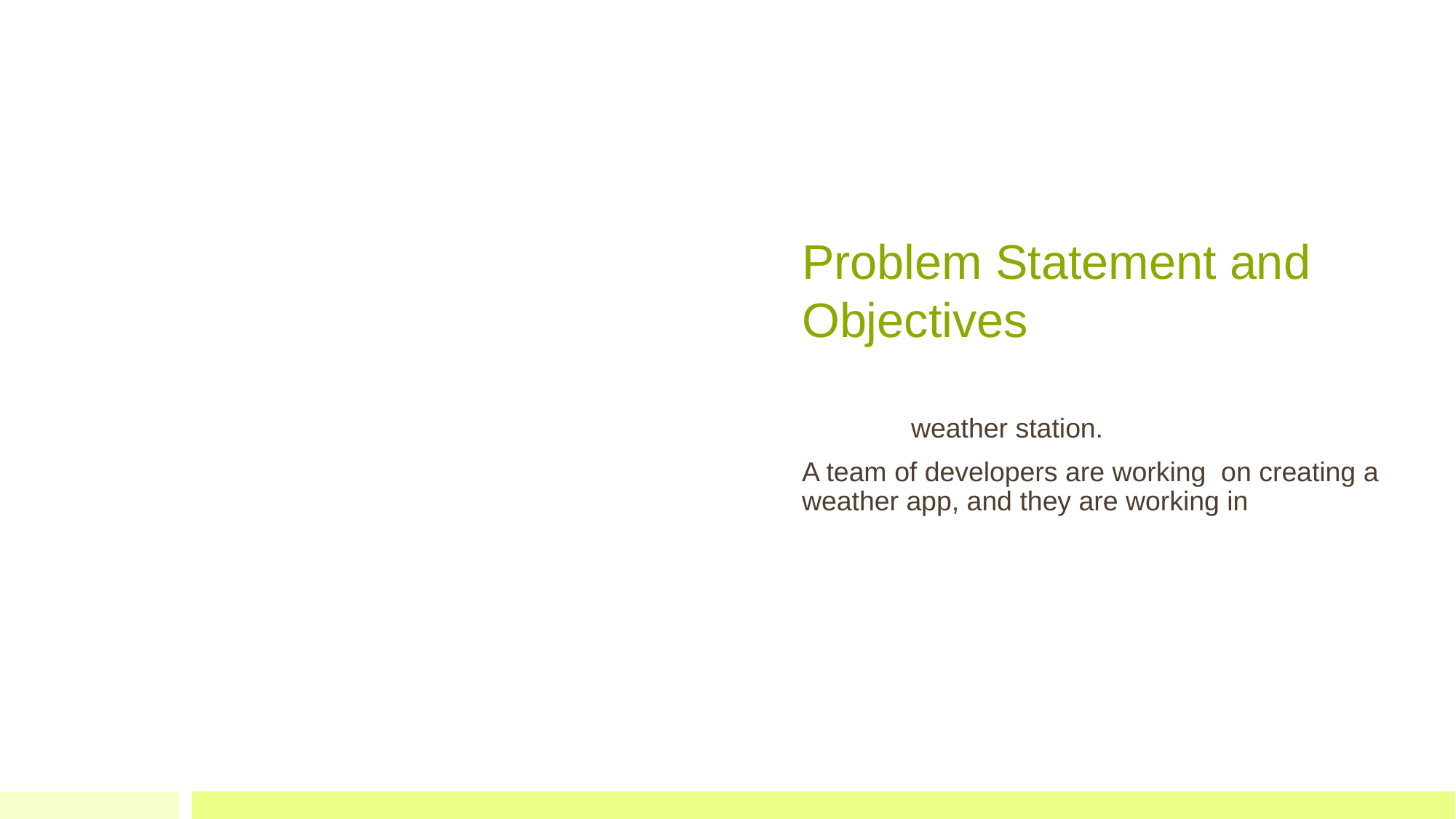

# Problem Statement and Objectives
	weather station.
A team of developers are working  on creating a weather app, and they are working in